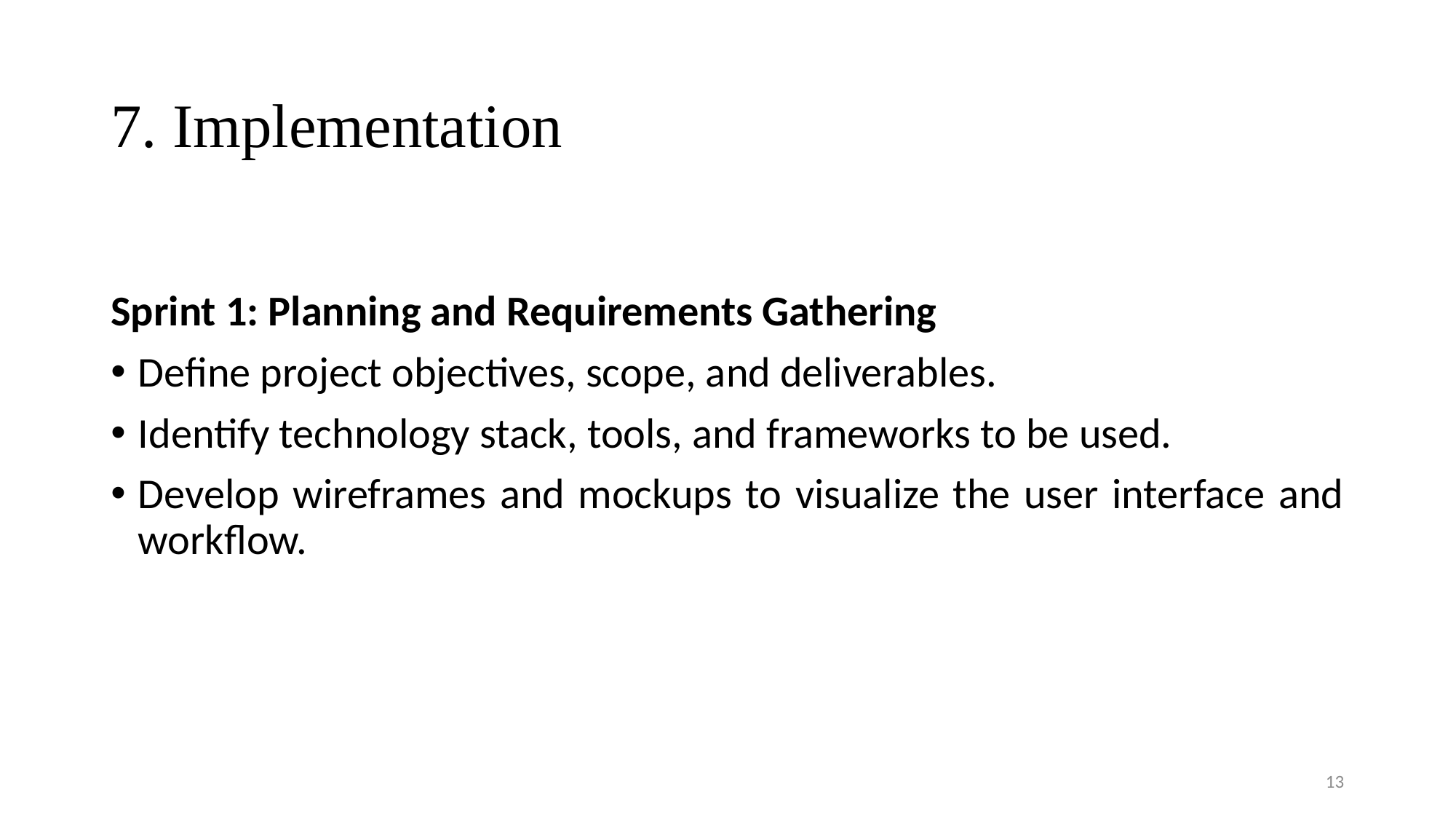

# 7. Implementation

Sprint 1: Planning and Requirements Gathering
Define project objectives, scope, and deliverables.
Identify technology stack, tools, and frameworks to be used.
Develop wireframes and mockups to visualize the user interface and workflow.
13